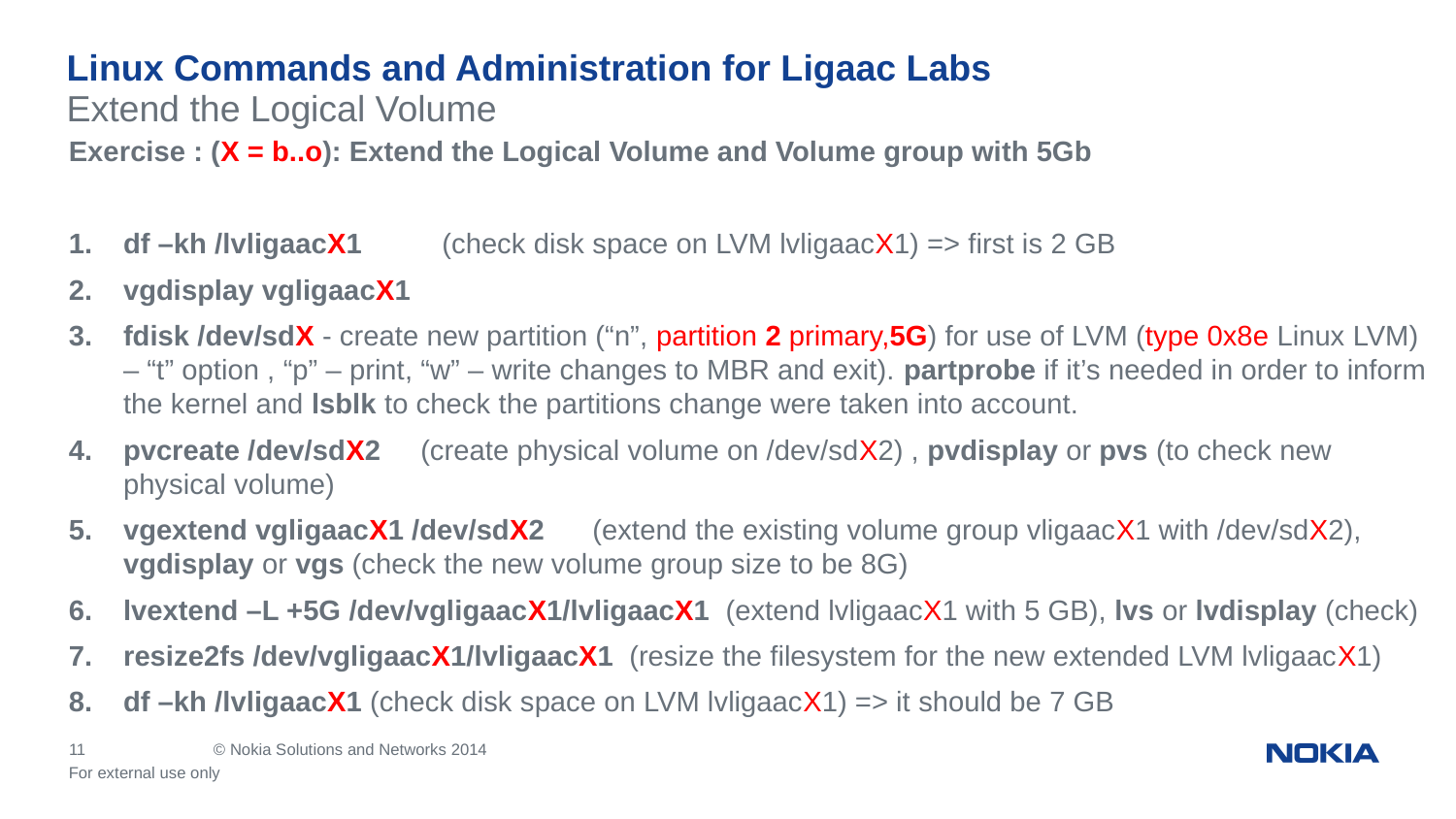

# Linux Commands and Administration for Ligaac Labs
Extend the Logical Volume
Exercise : (X = b..o): Extend the Logical Volume and Volume group with 5Gb

df –kh /lvligaacX1          (check disk space on LVM lvligaacX1) => first is 2 GB
vgdisplay vgligaacX1
fdisk /dev/sdX - create new partition (“n”, partition 2 primary,5G) for use of LVM (type 0x8e Linux LVM) – “t” option , “p” – print, “w” – write changes to MBR and exit). partprobe if it’s needed in order to inform the kernel and lsblk to check the partitions change were taken into account.
pvcreate /dev/sdX2     (create physical volume on /dev/sdX2) , pvdisplay or pvs (to check new physical volume)
vgextend vgligaacX1 /dev/sdX2      (extend the existing volume group vligaacX1 with /dev/sdX2), vgdisplay or vgs (check the new volume group size to be 8G)
lvextend –L +5G /dev/vgligaacX1/lvligaacX1  (extend lvligaacX1 with 5 GB), lvs or lvdisplay (check)
resize2fs /dev/vgligaacX1/lvligaacX1  (resize the filesystem for the new extended LVM lvligaacX1)
df –kh /lvligaacX1 (check disk space on LVM lvligaacX1) => it should be 7 GB

For external use only